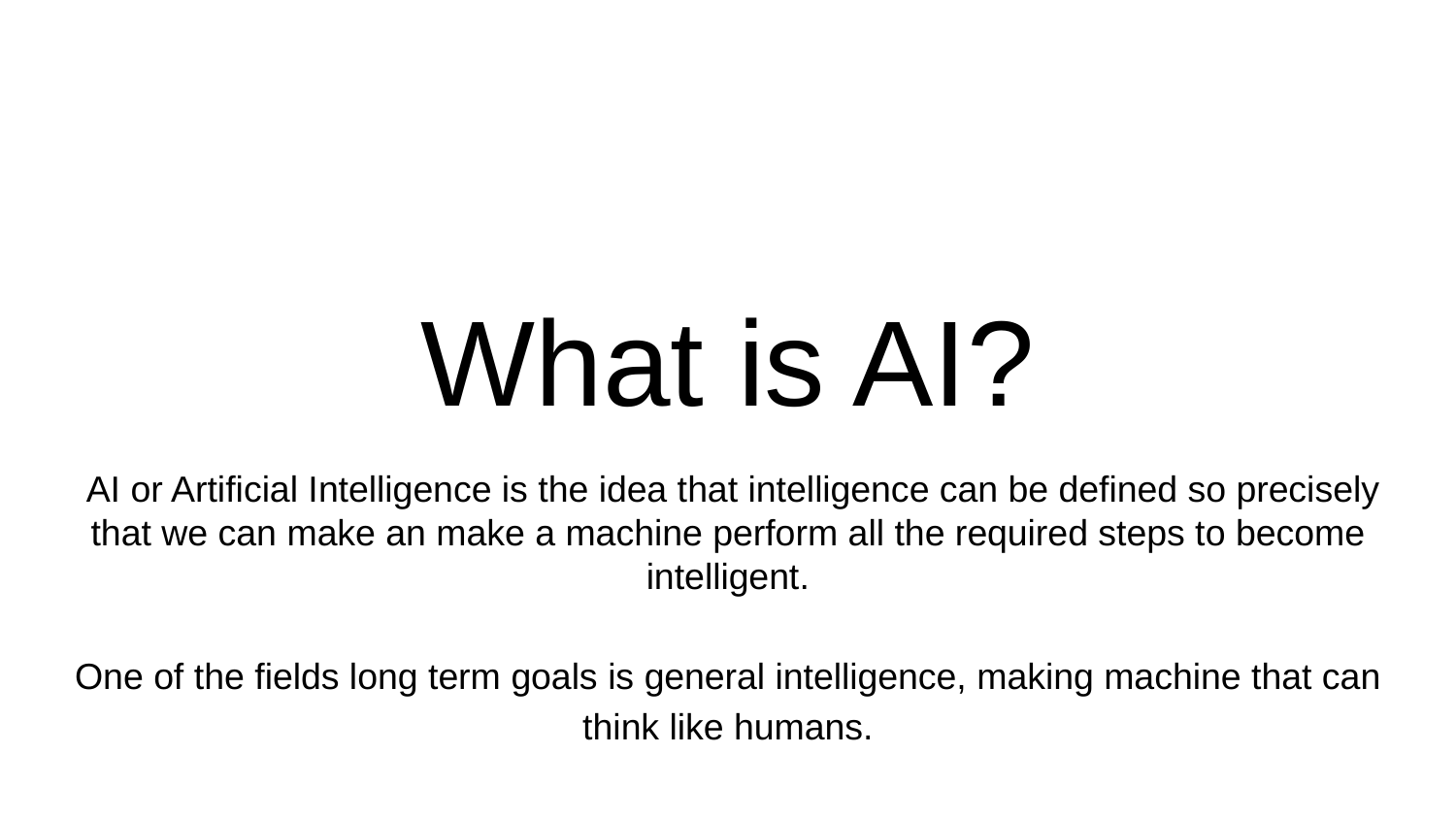

# What is AI?
 AI or Artificial Intelligence is the idea that intelligence can be defined so precisely that we can make an make a machine perform all the required steps to become intelligent.

One of the fields long term goals is general intelligence, making machine that can think like humans.